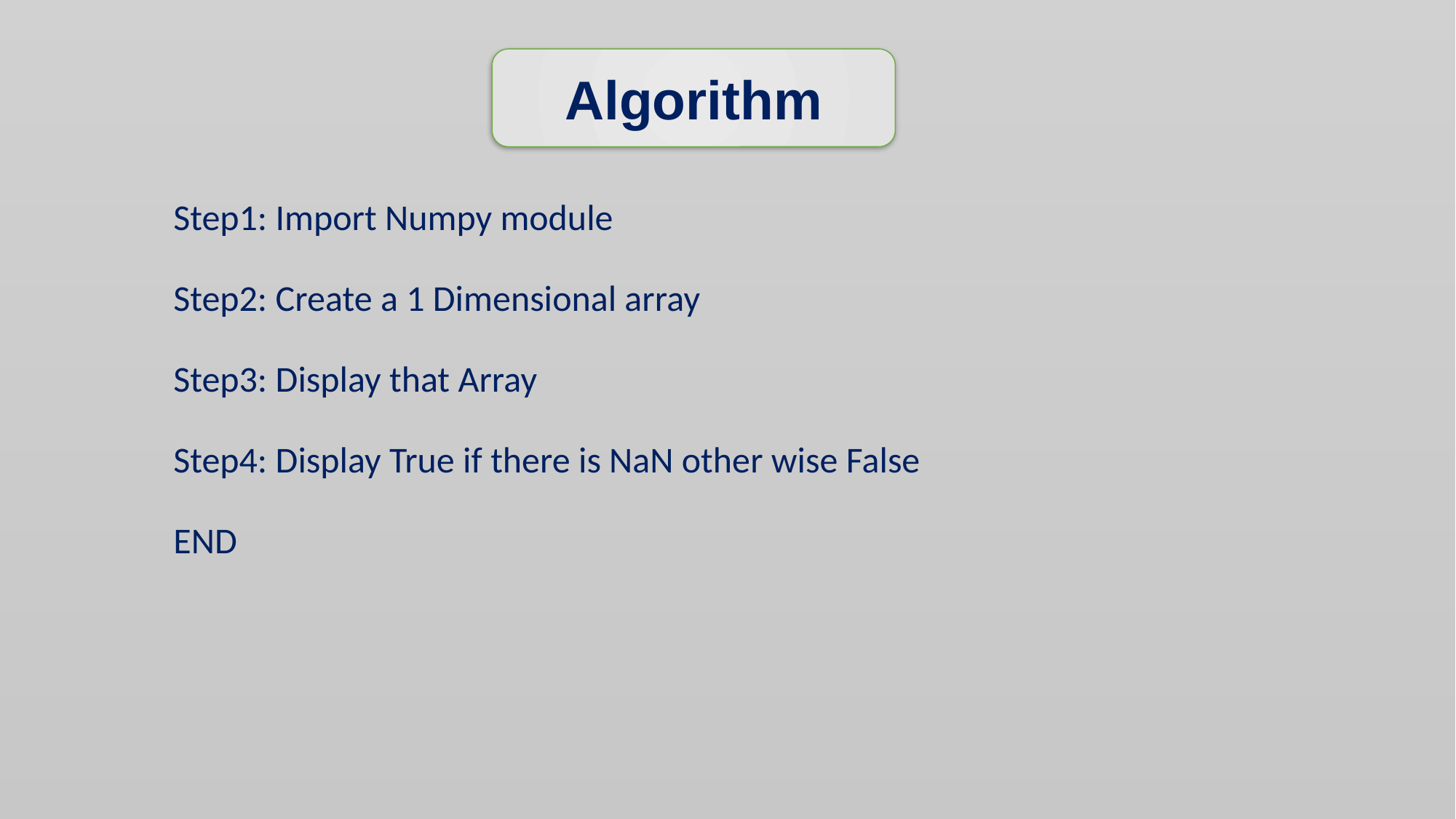

Algorithm
# Step1: Import Numpy module
Step2: Create a 1 Dimensional array
Step3: Display that Array
Step4: Display True if there is NaN other wise False
END